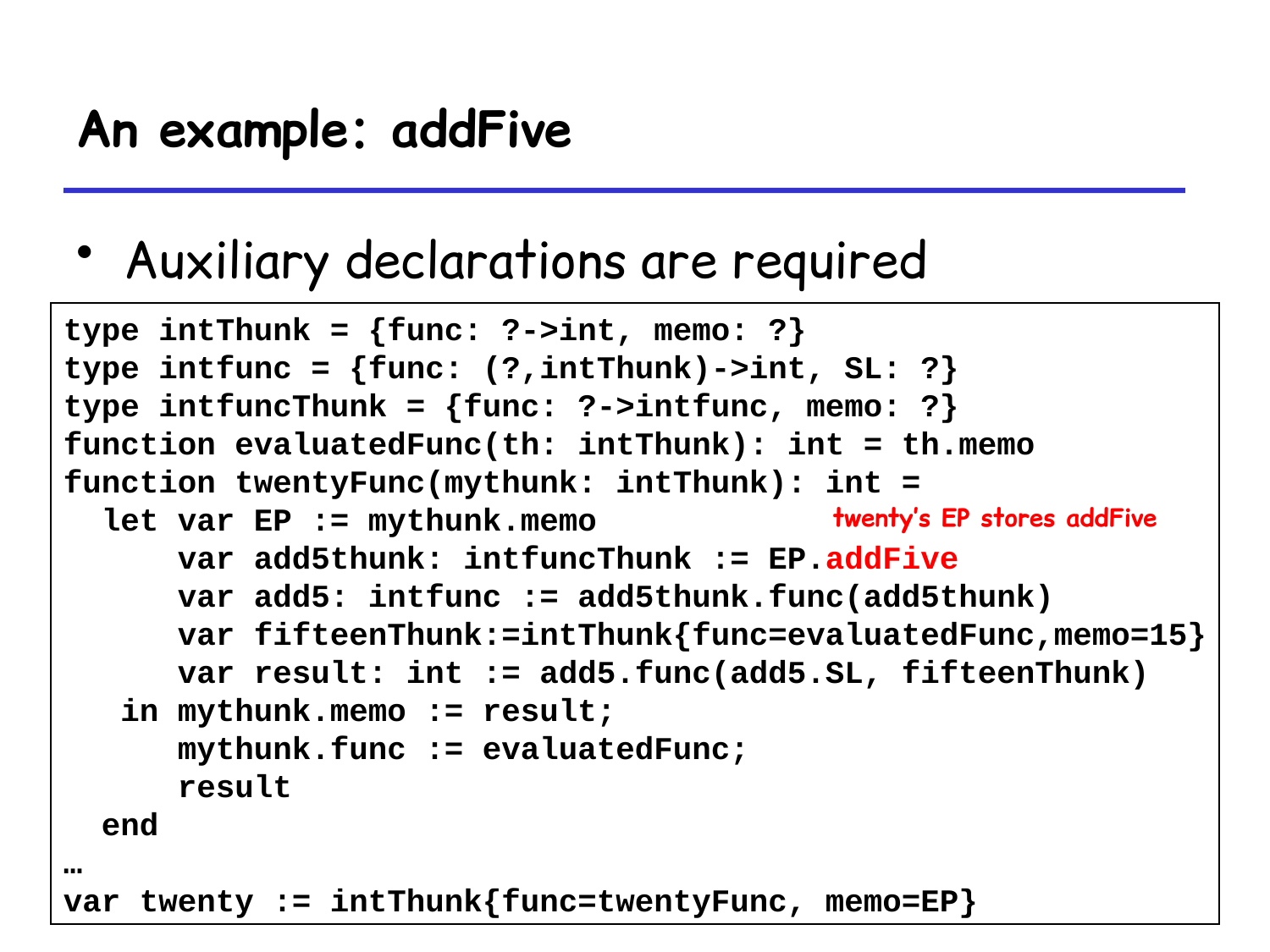

# An example: addFive
Auxiliary declarations are required

type intThunk = {func: ?->int, memo: ?}
type intfunc = {func: (?,intThunk)->int, SL: ?}
type intfuncThunk = {func: ?->intfunc, memo: ?}
function evaluatedFunc(th: intThunk): int = th.memo
function twentyFunc(mythunk: intThunk): int =
  let var EP := mythunk.memo
      var add5thunk: intfuncThunk := EP.addFive
      var add5: intfunc := add5thunk.func(add5thunk)
      var fifteenThunk:=intThunk{func=evaluatedFunc,memo=15}
      var result: int := add5.func(add5.SL, fifteenThunk)
   in mythunk.memo := result;
      mythunk.func := evaluatedFunc;
      result
  end
…
var twenty := intThunk{func=twentyFunc, memo=EP}
twenty’s EP stores addFive
22